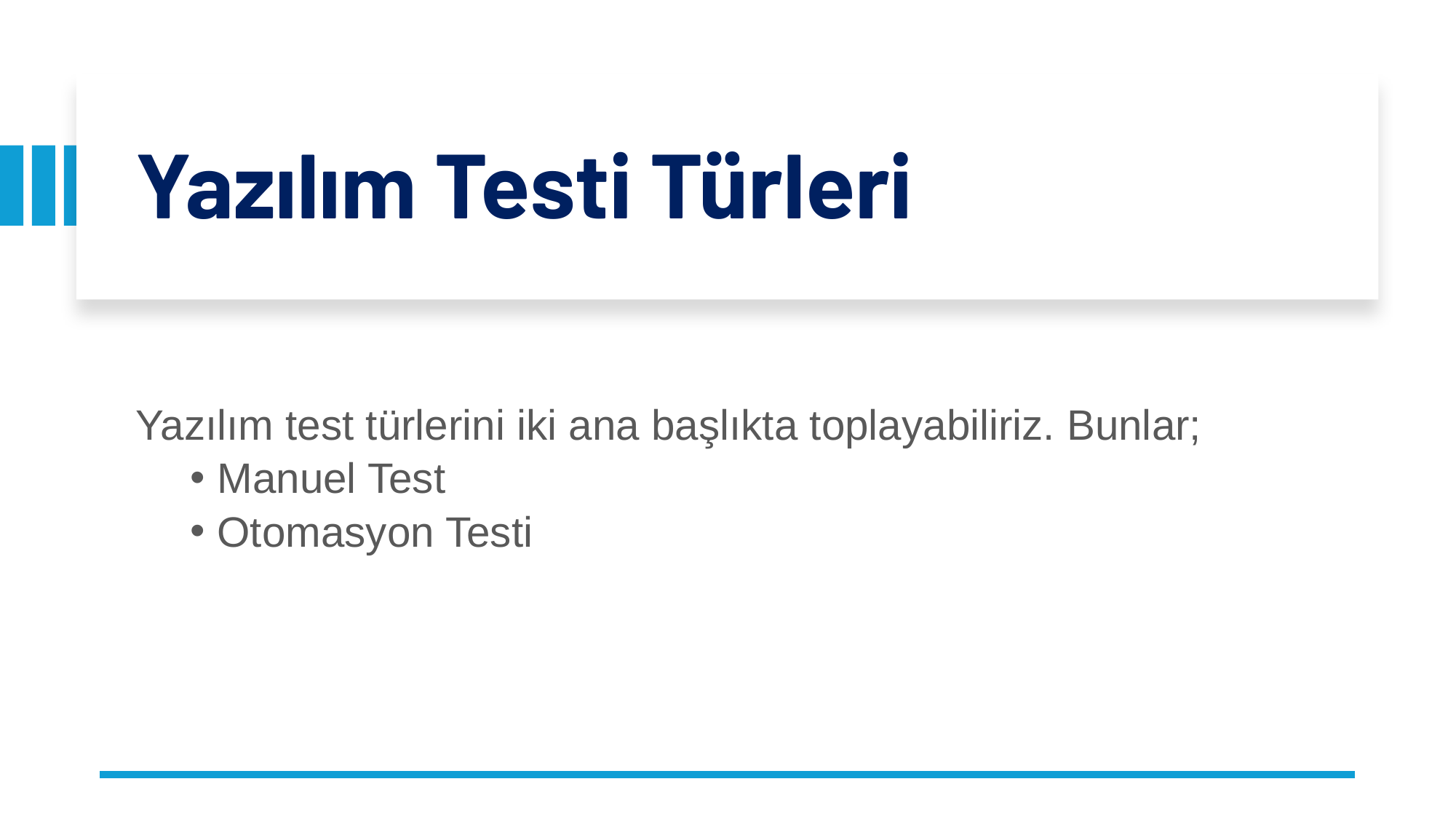

# Yazılım Testi Türleri

Yazılım test türlerini iki ana başlıkta toplayabiliriz. Bunlar;
Manuel Test
Otomasyon Testi